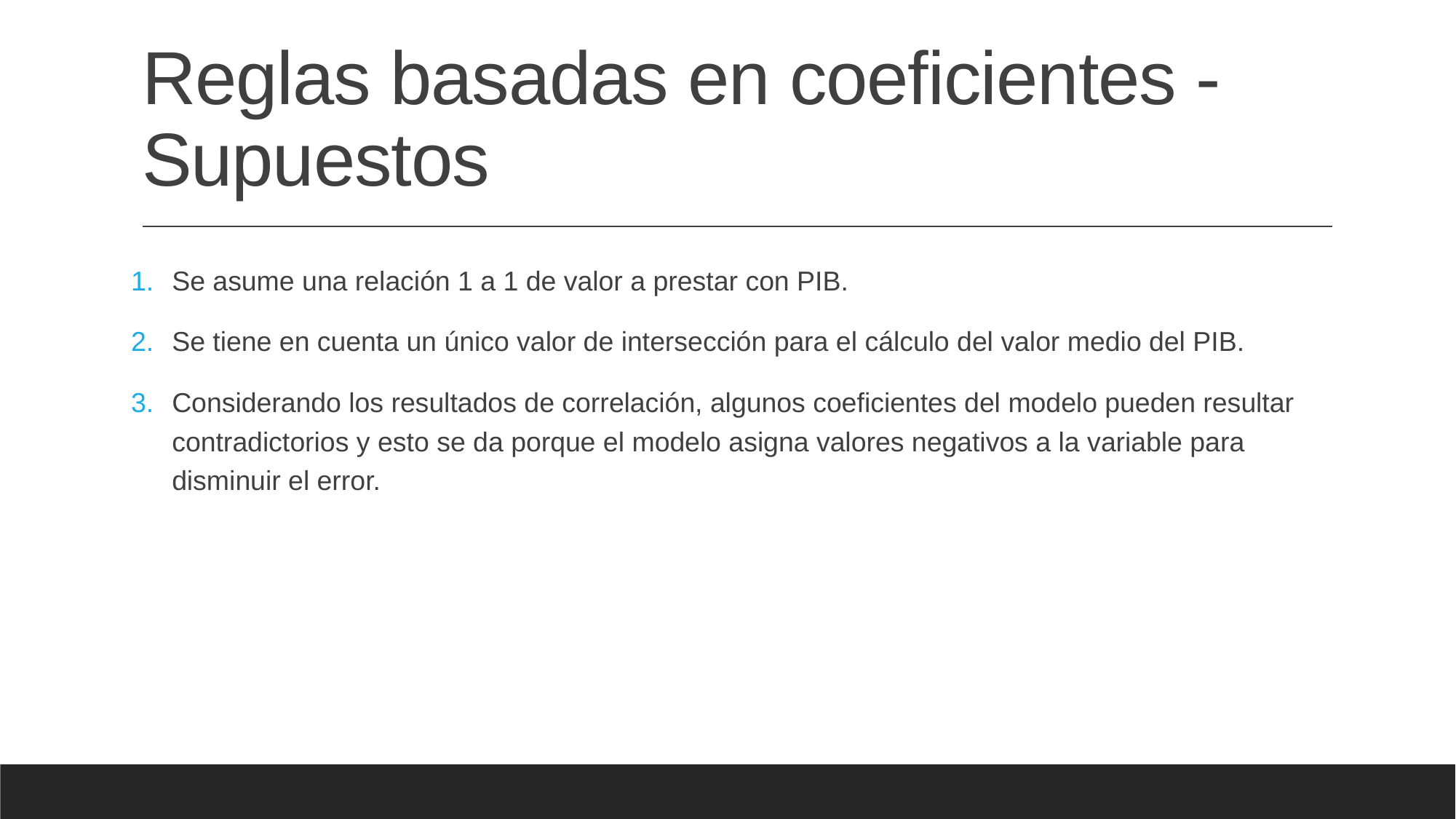

# Reglas basadas en coeficientes - Supuestos
Se asume una relación 1 a 1 de valor a prestar con PIB.
Se tiene en cuenta un único valor de intersección para el cálculo del valor medio del PIB.
Considerando los resultados de correlación, algunos coeficientes del modelo pueden resultar contradictorios y esto se da porque el modelo asigna valores negativos a la variable para disminuir el error.